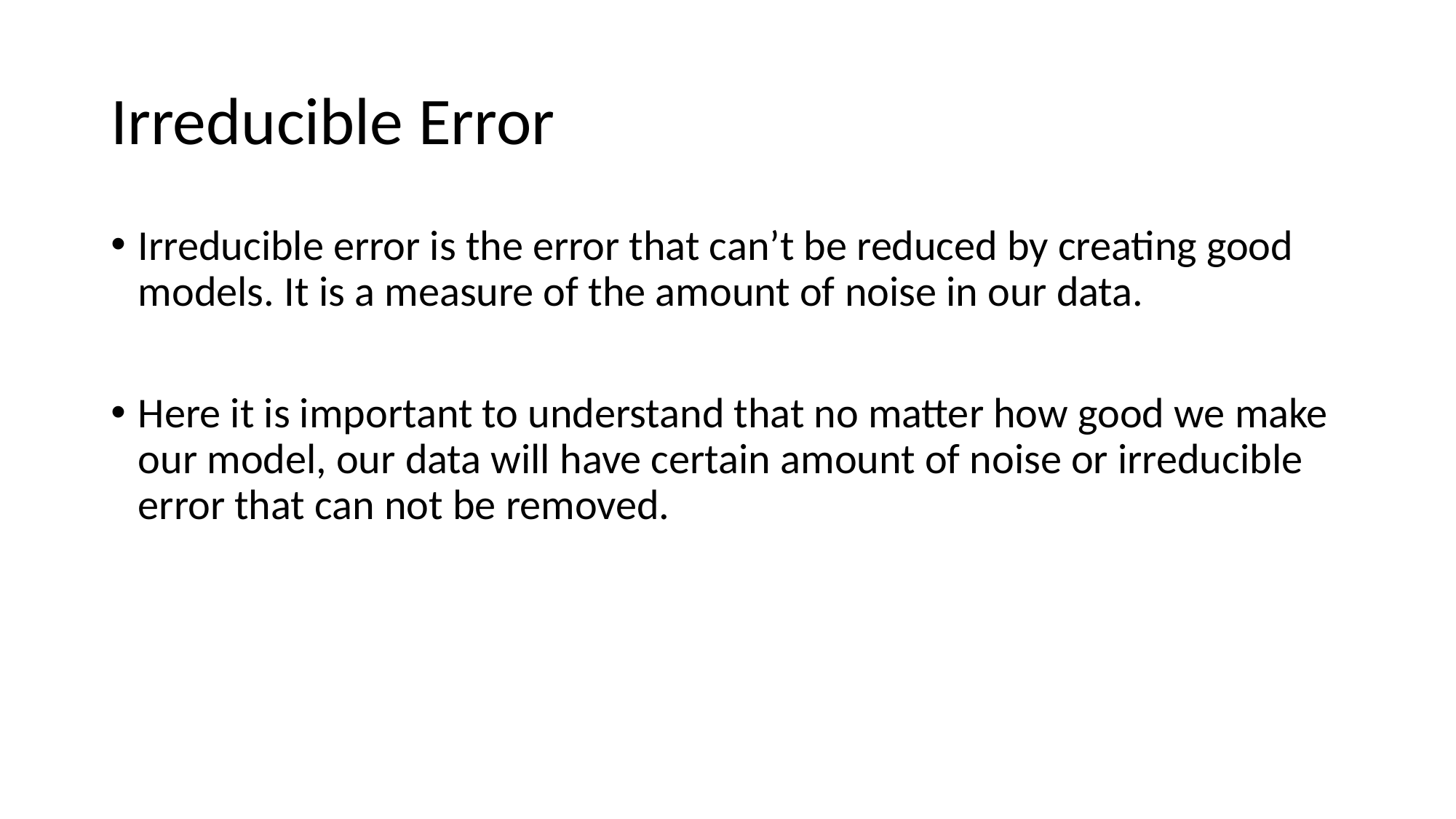

# Irreducible Error
Irreducible error is the error that can’t be reduced by creating good models. It is a measure of the amount of noise in our data.

Here it is important to understand that no matter how good we make our model, our data will have certain amount of noise or irreducible error that can not be removed.